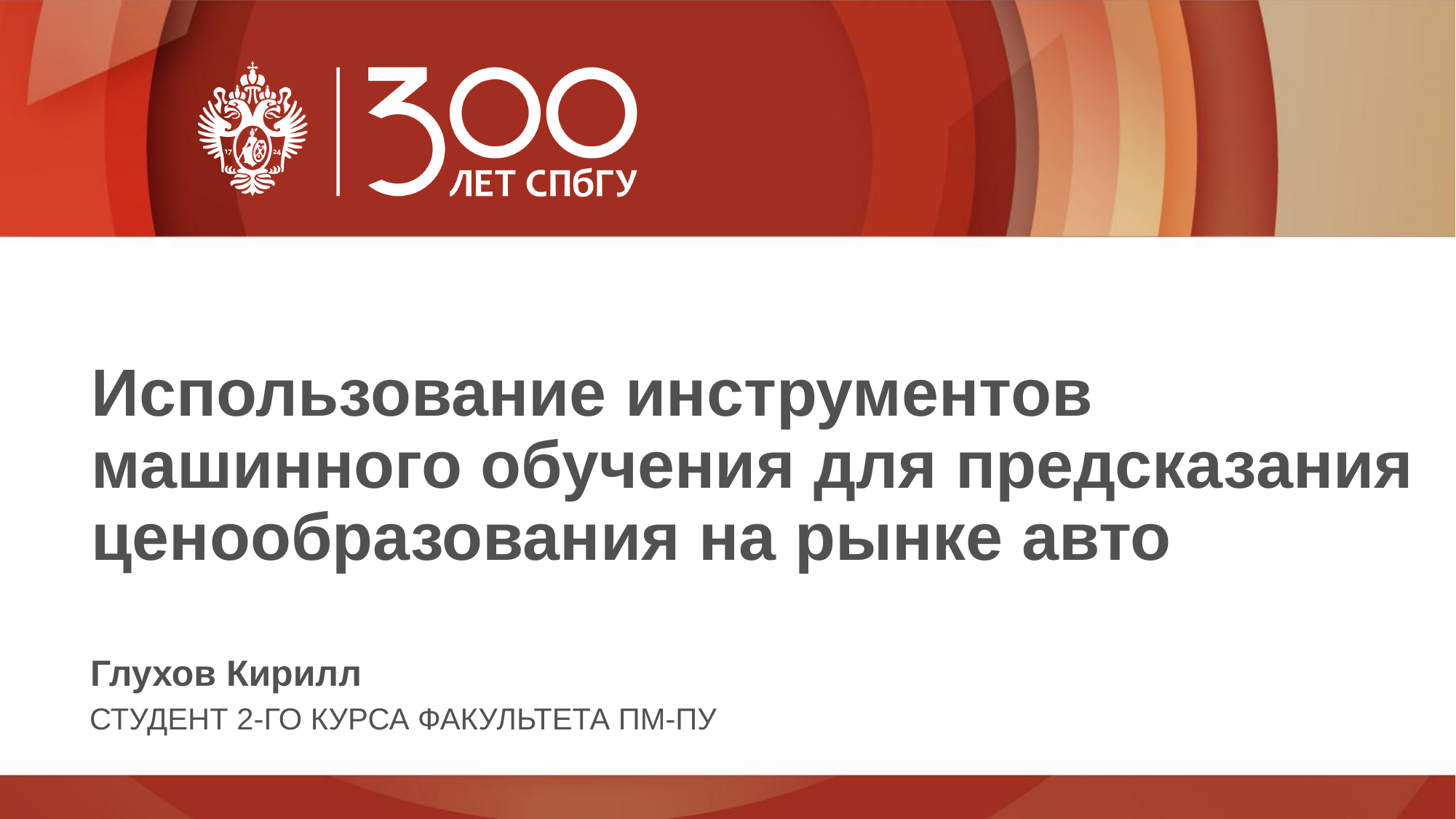

# Использование инструментов машинного обучения для предсказания ценообразования на рынке авто
Глухов Кирилл
СТУДЕНТ 2-ГО КУРСА ФАКУЛЬТЕТА ПМ-ПУ